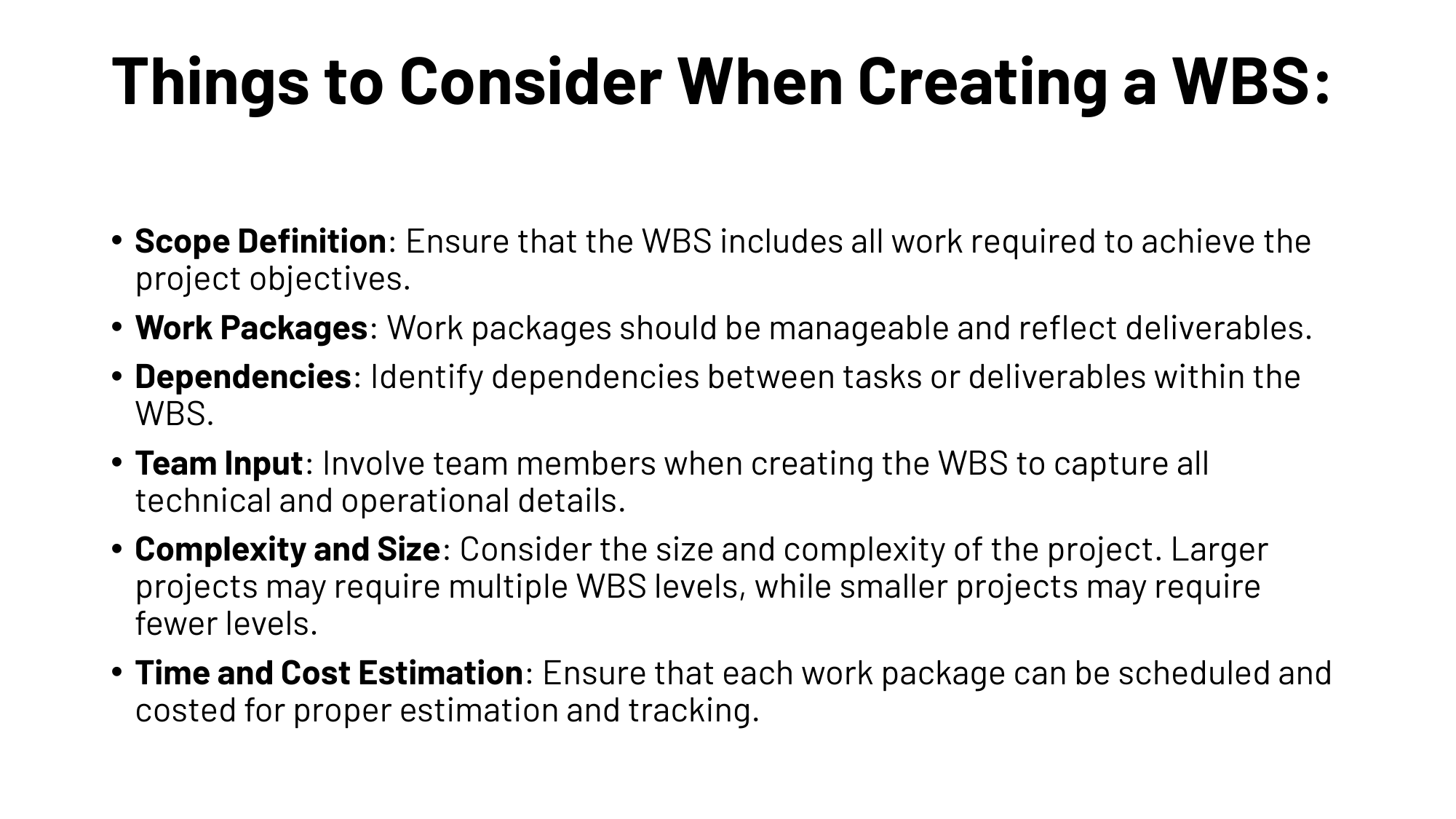

# Things to Consider When Creating a WBS:
Scope Definition: Ensure that the WBS includes all work required to achieve the project objectives.
Work Packages: Work packages should be manageable and reflect deliverables.
Dependencies: Identify dependencies between tasks or deliverables within the WBS.
Team Input: Involve team members when creating the WBS to capture all technical and operational details.
Complexity and Size: Consider the size and complexity of the project. Larger projects may require multiple WBS levels, while smaller projects may require fewer levels.
Time and Cost Estimation: Ensure that each work package can be scheduled and costed for proper estimation and tracking.